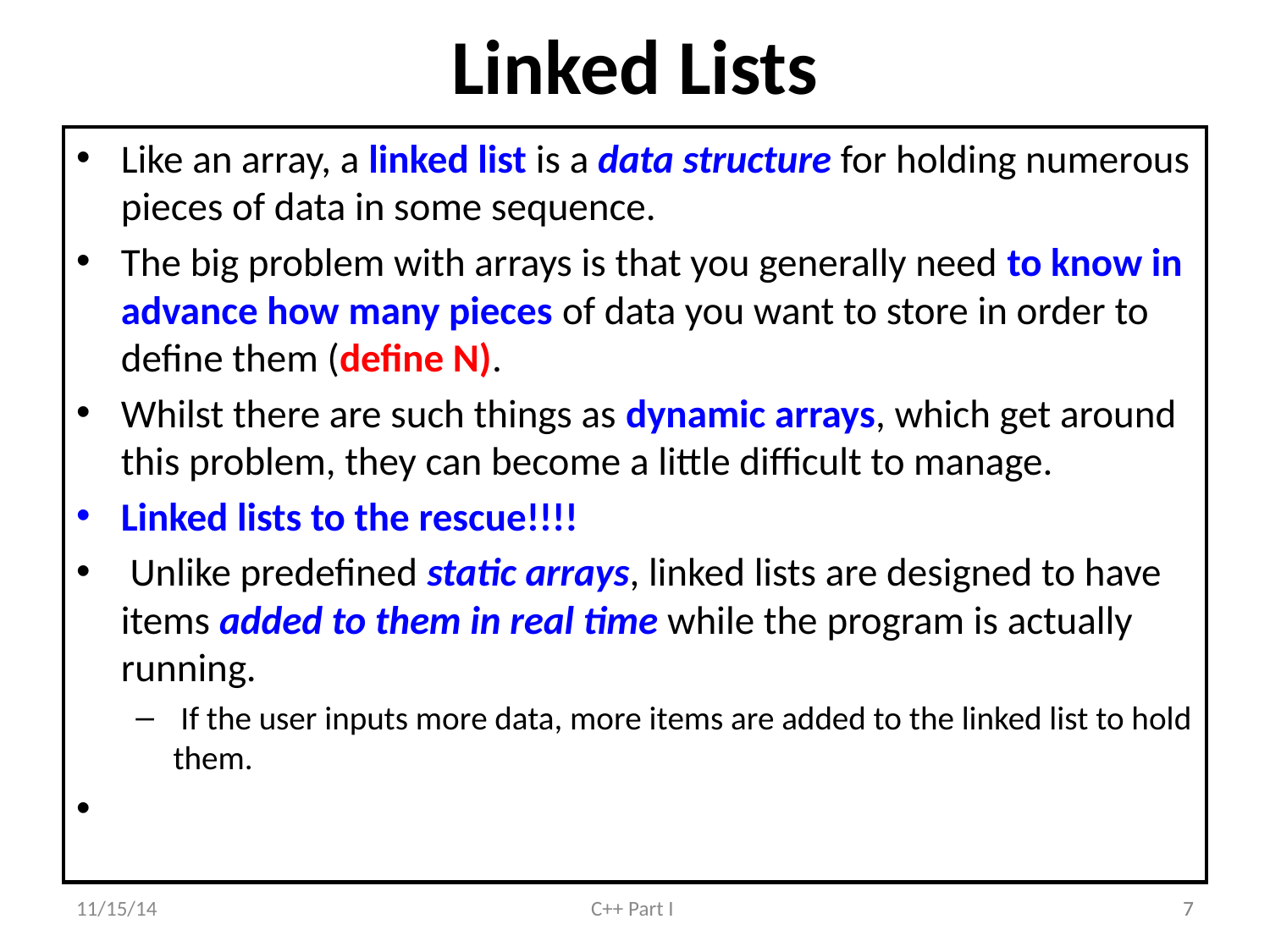

Linked Lists
Like an array, a linked list is a data structure for holding numerous pieces of data in some sequence.
The big problem with arrays is that you generally need to know in advance how many pieces of data you want to store in order to define them (define N).
Whilst there are such things as dynamic arrays, which get around this problem, they can become a little difficult to manage.
Linked lists to the rescue!!!!
 Unlike predefined static arrays, linked lists are designed to have items added to them in real time while the program is actually running.
 If the user inputs more data, more items are added to the linked list to hold them.

11/15/14
C++ Part I
7
7